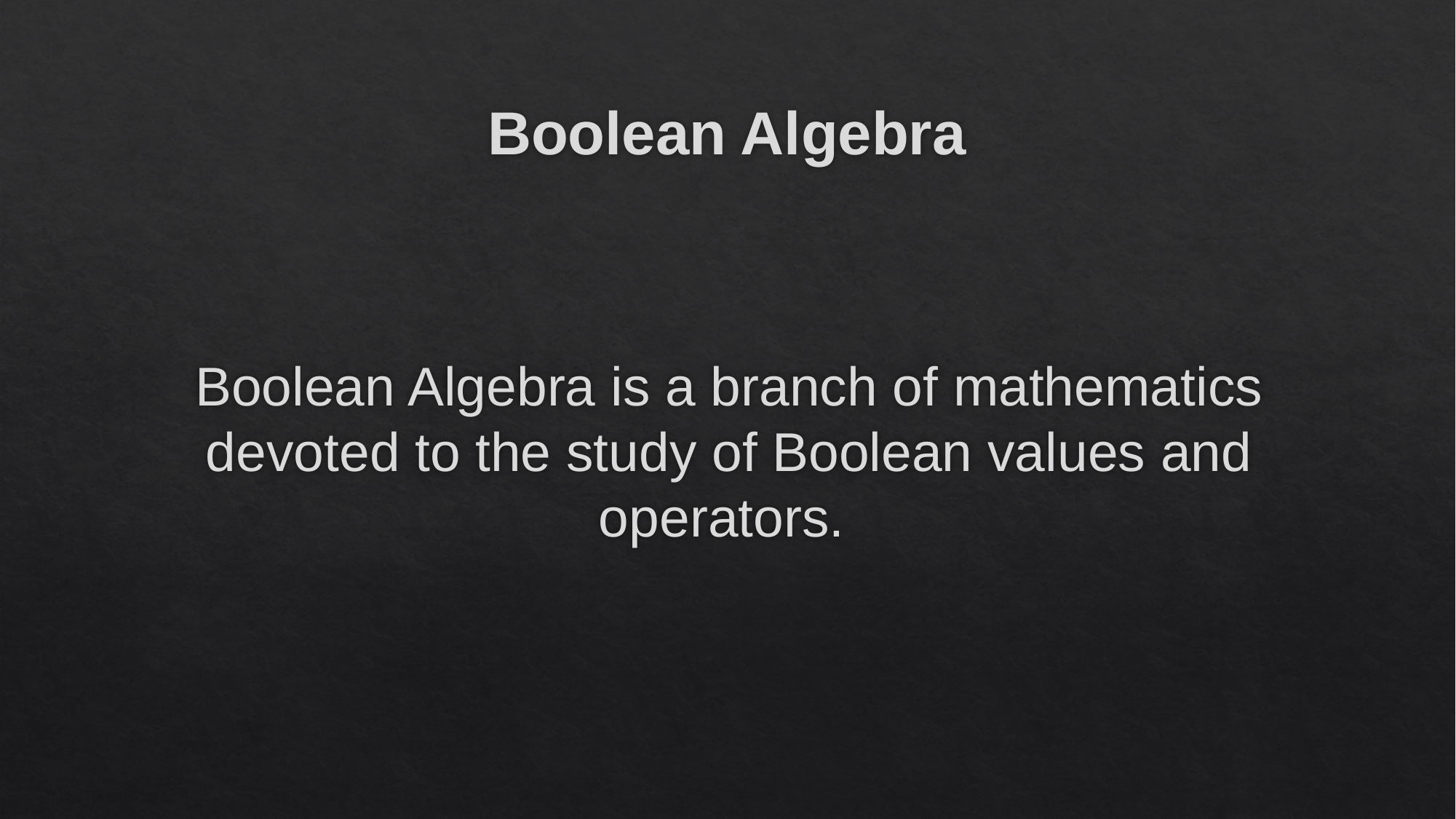

# Boolean Algebra
Boolean Algebra is a branch of mathematics devoted to the study of Boolean values and operators.